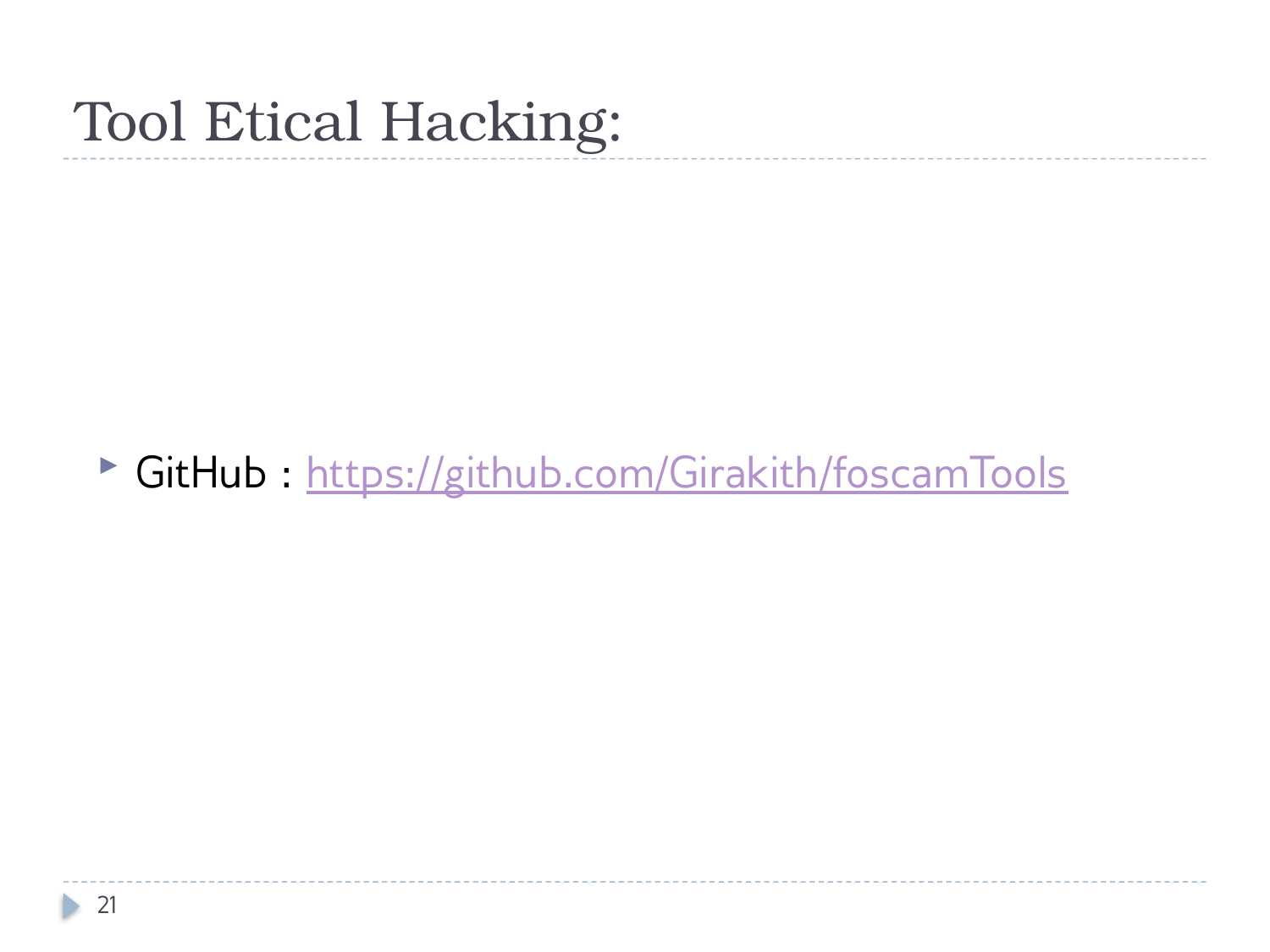

# Tool Etical Hacking:
GitHub : https://github.com/Girakith/foscamTools

21